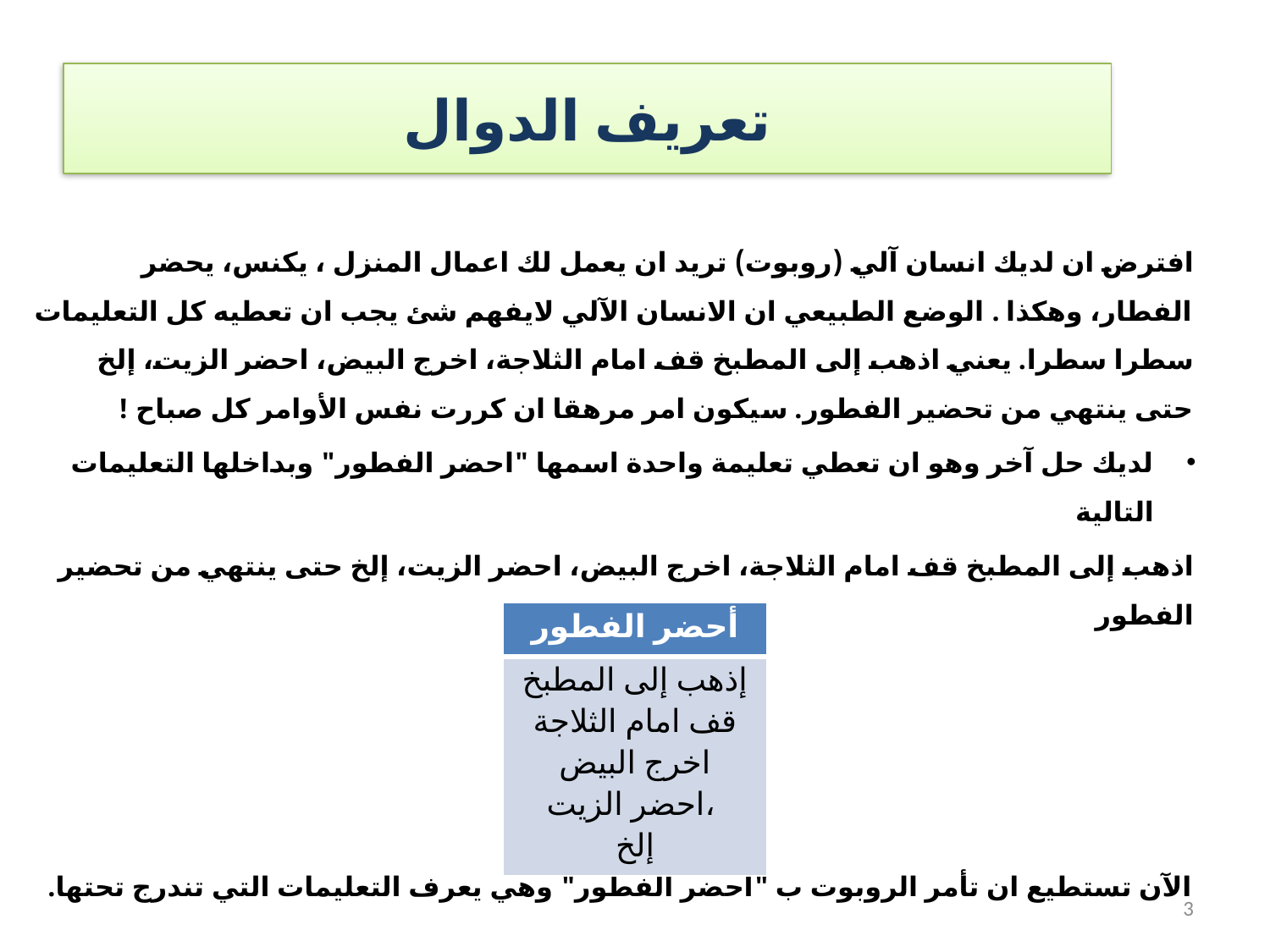

# تعريف الدوال
افترض ان لديك انسان آلي (روبوت) تريد ان يعمل لك اعمال المنزل ، يكنس، يحضر الفطار، وهكذا . الوضع الطبيعي ان الانسان الآلي لايفهم شئ يجب ان تعطيه كل التعليمات سطرا سطرا. يعني اذهب إلى المطبخ قف امام الثلاجة، اخرج البيض، احضر الزيت، إلخ حتى ينتهي من تحضير الفطور. سيكون امر مرهقا ان كررت نفس الأوامر كل صباح !
لديك حل آخر وهو ان تعطي تعليمة واحدة اسمها "احضر الفطور" وبداخلها التعليمات التالية
اذهب إلى المطبخ قف امام الثلاجة، اخرج البيض، احضر الزيت، إلخ حتى ينتهي من تحضير الفطور

الآن تستطيع ان تأمر الروبوت ب "أحضر الفطور" وهي يعرف التعليمات التي تندرج تحتها.

| أحضر الفطور |
| --- |
| إذهب إلى المطبخ قف امام الثلاجة اخرج البيض احضر الزيت، إلخ |
3